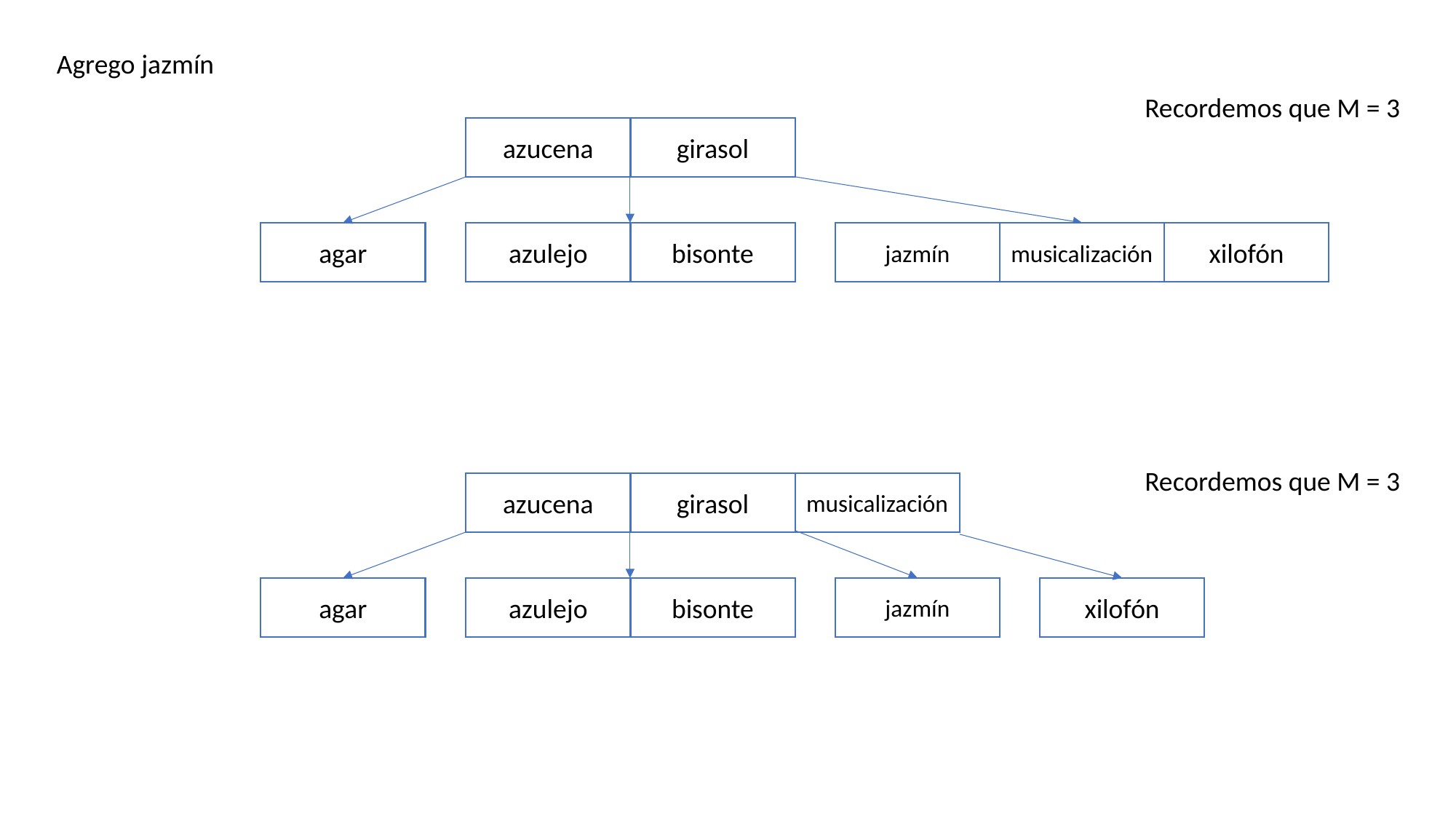

Agrego jazmín
Recordemos que M = 3
azucena
girasol
agar
azulejo
bisonte
jazmín
musicalización
xilofón
Recordemos que M = 3
azucena
girasol
musicalización
agar
azulejo
bisonte
jazmín
xilofón